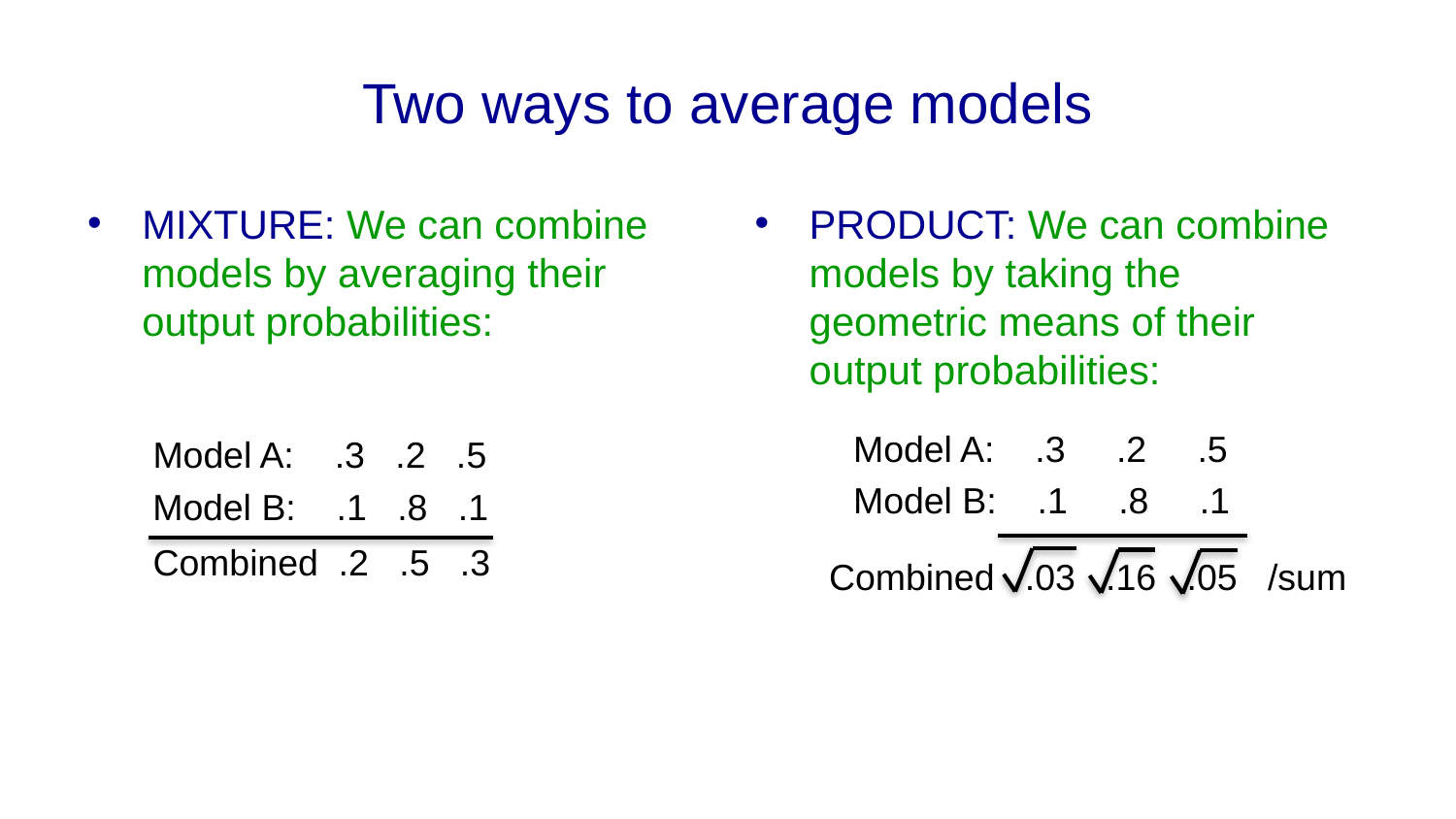

# Two ways to average models
MIXTURE: We can combine models by averaging their output probabilities:

PRODUCT: We can combine models by taking the geometric means of their output probabilities:

Model A:    .3     .2     .5
Model A:    .3   .2   .5
Model B:    .1     .8     .1
Model B:    .1   .8   .1
Combined  .2   .5   .3
Combined   .03   .16   .05   /sum